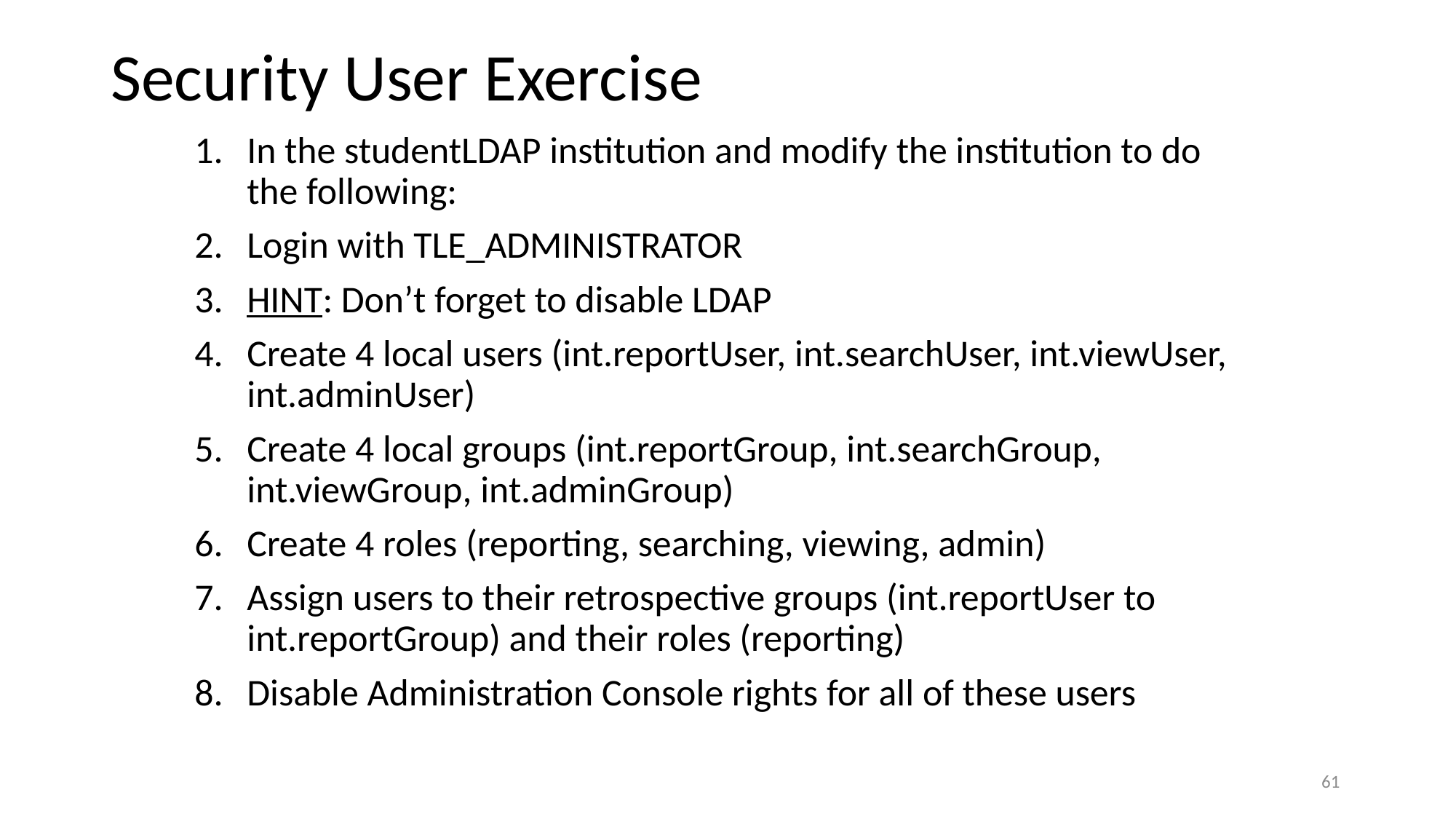

# Security User Exercise
In the studentLDAP institution and modify the institution to do the following:
Login with TLE_ADMINISTRATOR
HINT: Don’t forget to disable LDAP
Create 4 local users (int.reportUser, int.searchUser, int.viewUser, int.adminUser)
Create 4 local groups (int.reportGroup, int.searchGroup, int.viewGroup, int.adminGroup)
Create 4 roles (reporting, searching, viewing, admin)
Assign users to their retrospective groups (int.reportUser to int.reportGroup) and their roles (reporting)
Disable Administration Console rights for all of these users

61